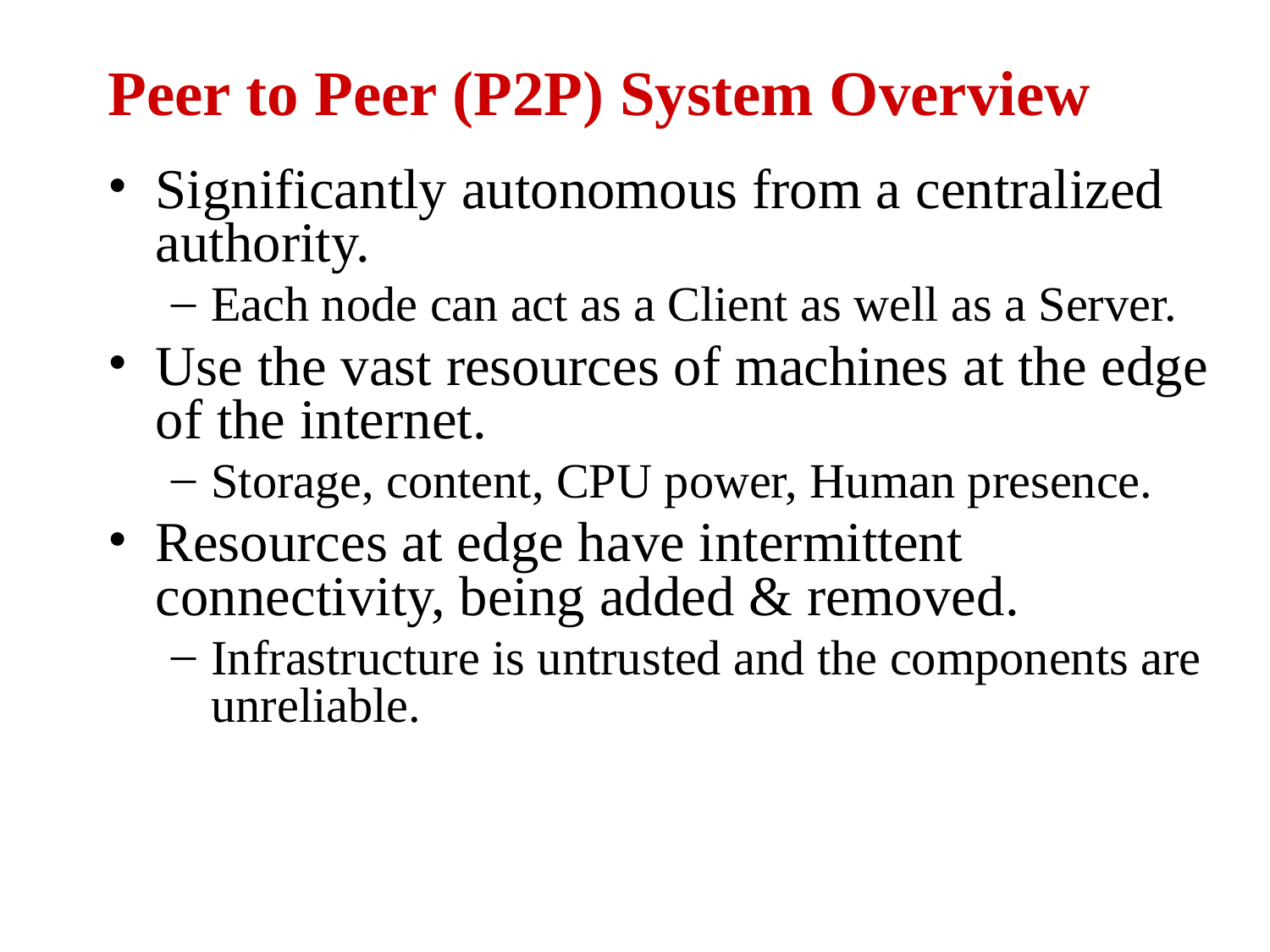

Peer to Peer (P2P) System Overview
Significantly autonomous from a centralized authority.
Each node can act as a Client as well as a Server.
Use the vast resources of machines at the edge of the internet.
Storage, content, CPU power, Human presence.
Resources at edge have intermittent connectivity, being added & removed.
Infrastructure is untrusted and the components are unreliable.